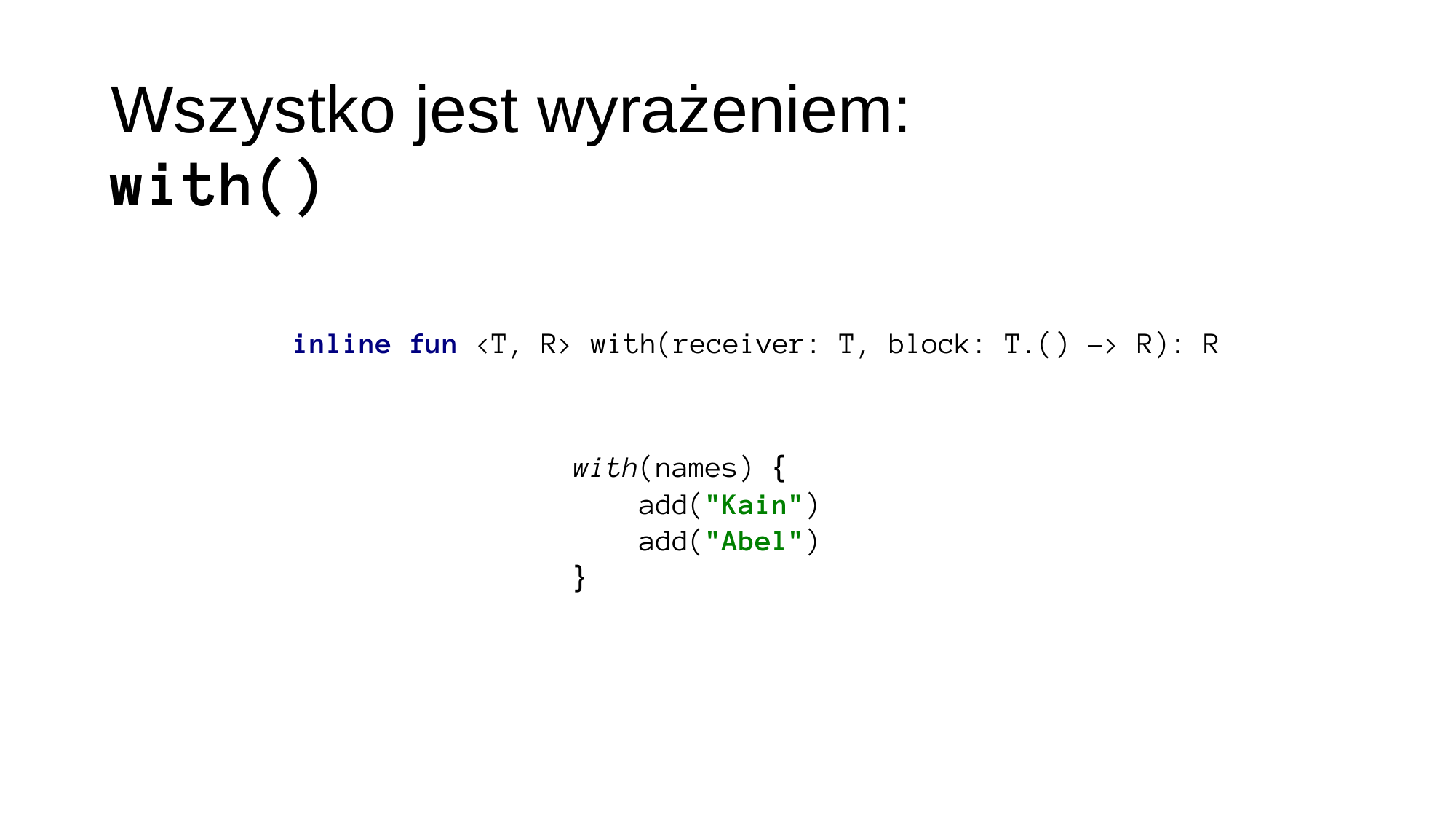

# Wszystko jest wyrażeniem: with()
inline fun <T, R> with(receiver: T, block: T.() -> R): R
with(names) {
    add("Kain")
    add("Abel")
}